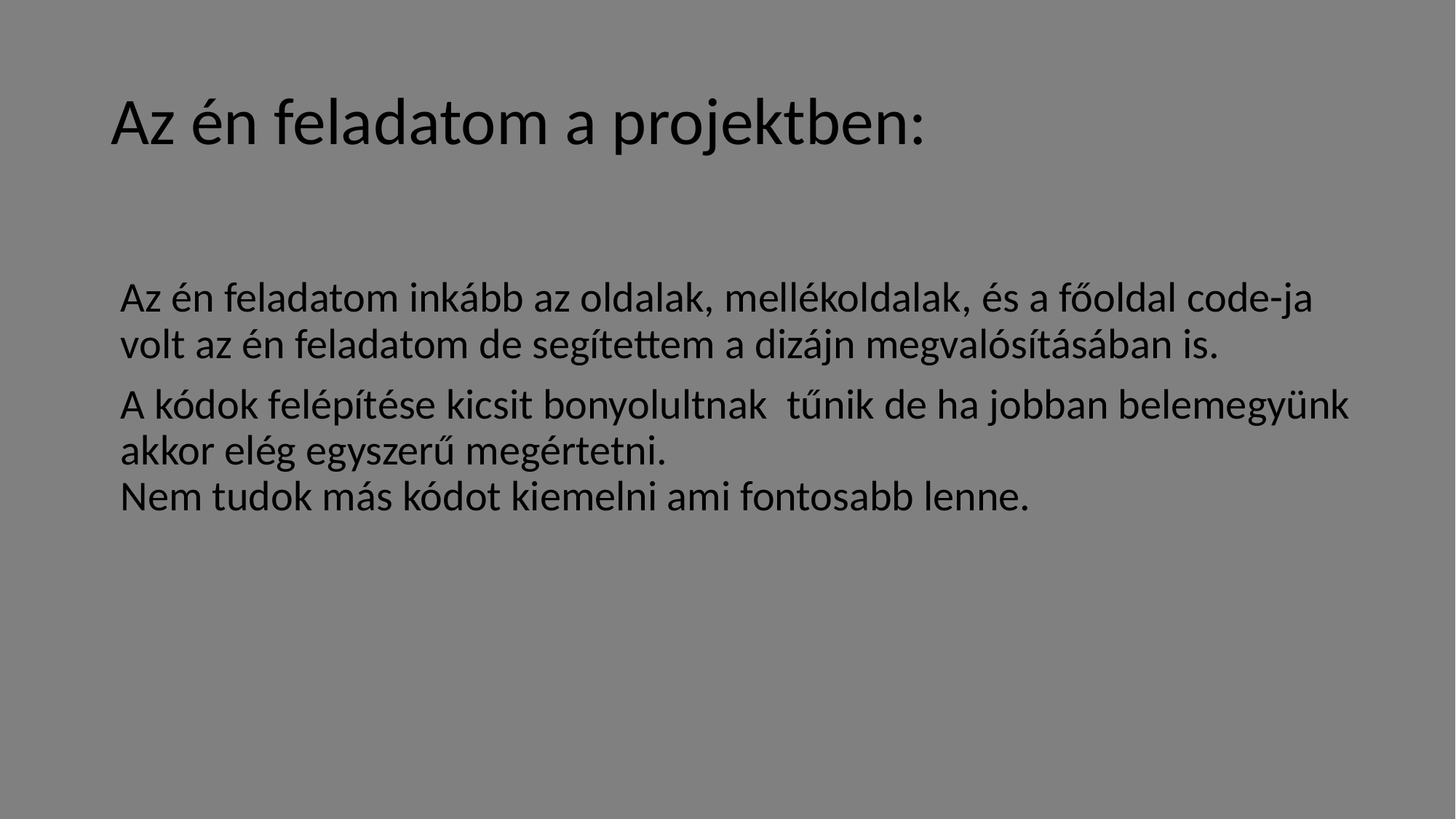

# Az én feladatom a projektben:
Az én feladatom inkább az oldalak, mellékoldalak, és a főoldal code-ja volt az én feladatom de segítettem a dizájn megvalósításában is.
A kódok felépítése kicsit bonyolultnak  tűnik de ha jobban belemegyünk akkor elég egyszerű megértetni.
Nem tudok más kódot kiemelni ami fontosabb lenne.